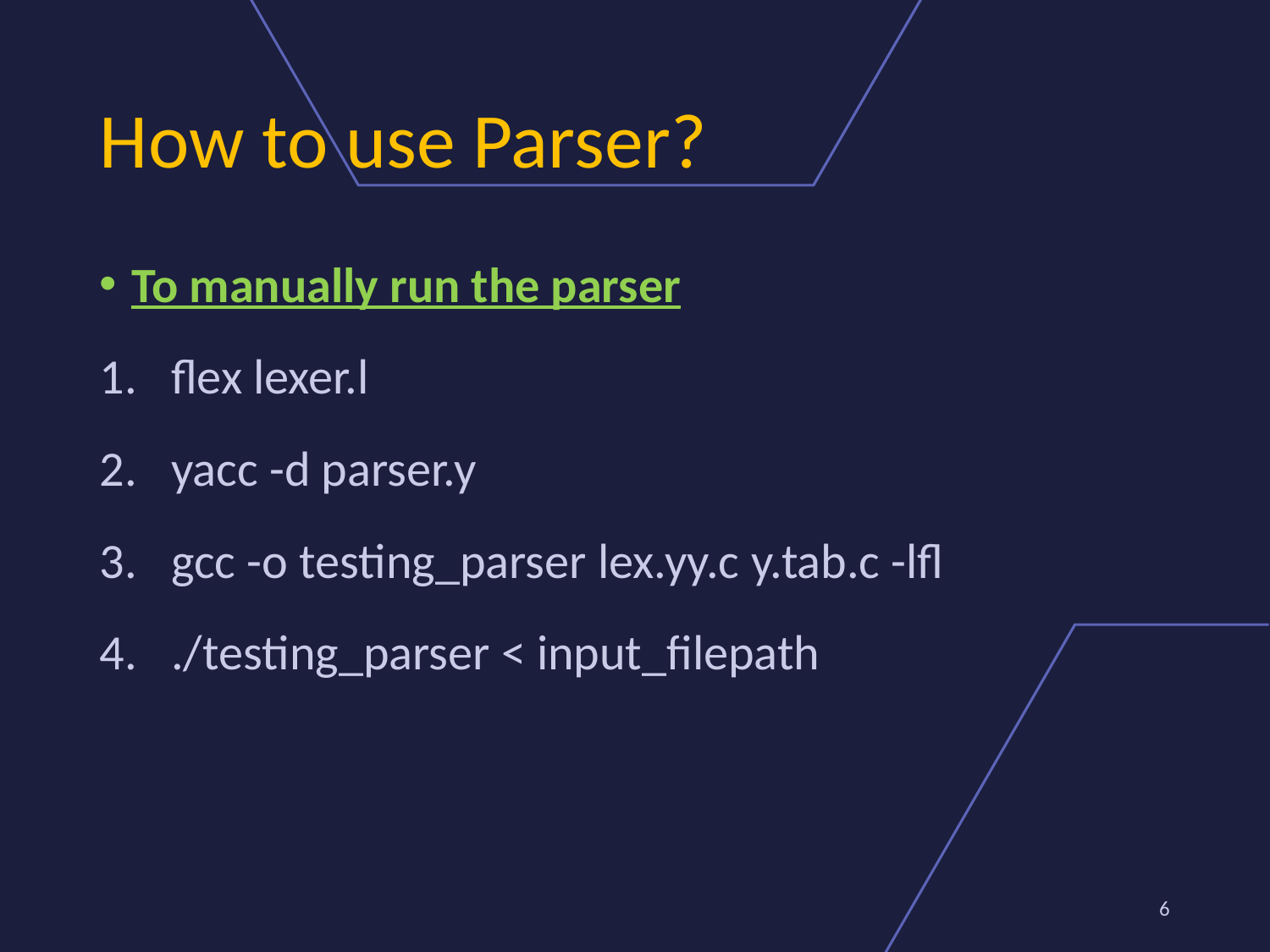

How to use Parser?
To manually run the parser
flex lexer.l
yacc -d parser.y
gcc -o testing_parser lex.yy.c y.tab.c -lfl
./testing_parser < input_filepath
6